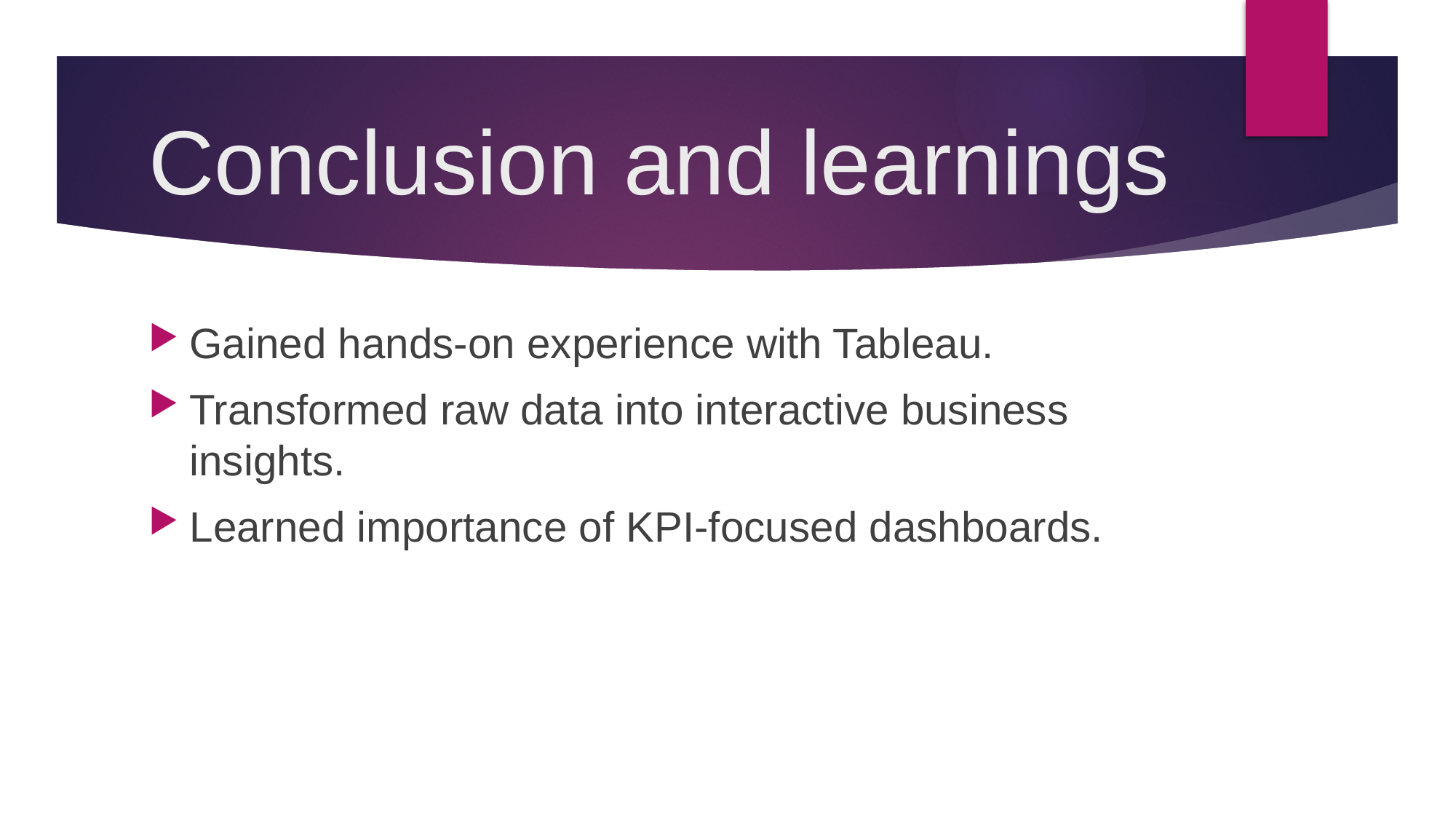

# Conclusion and learnings
Gained hands-on experience with Tableau.
Transformed raw data into interactive business insights.
Learned importance of KPI-focused dashboards.